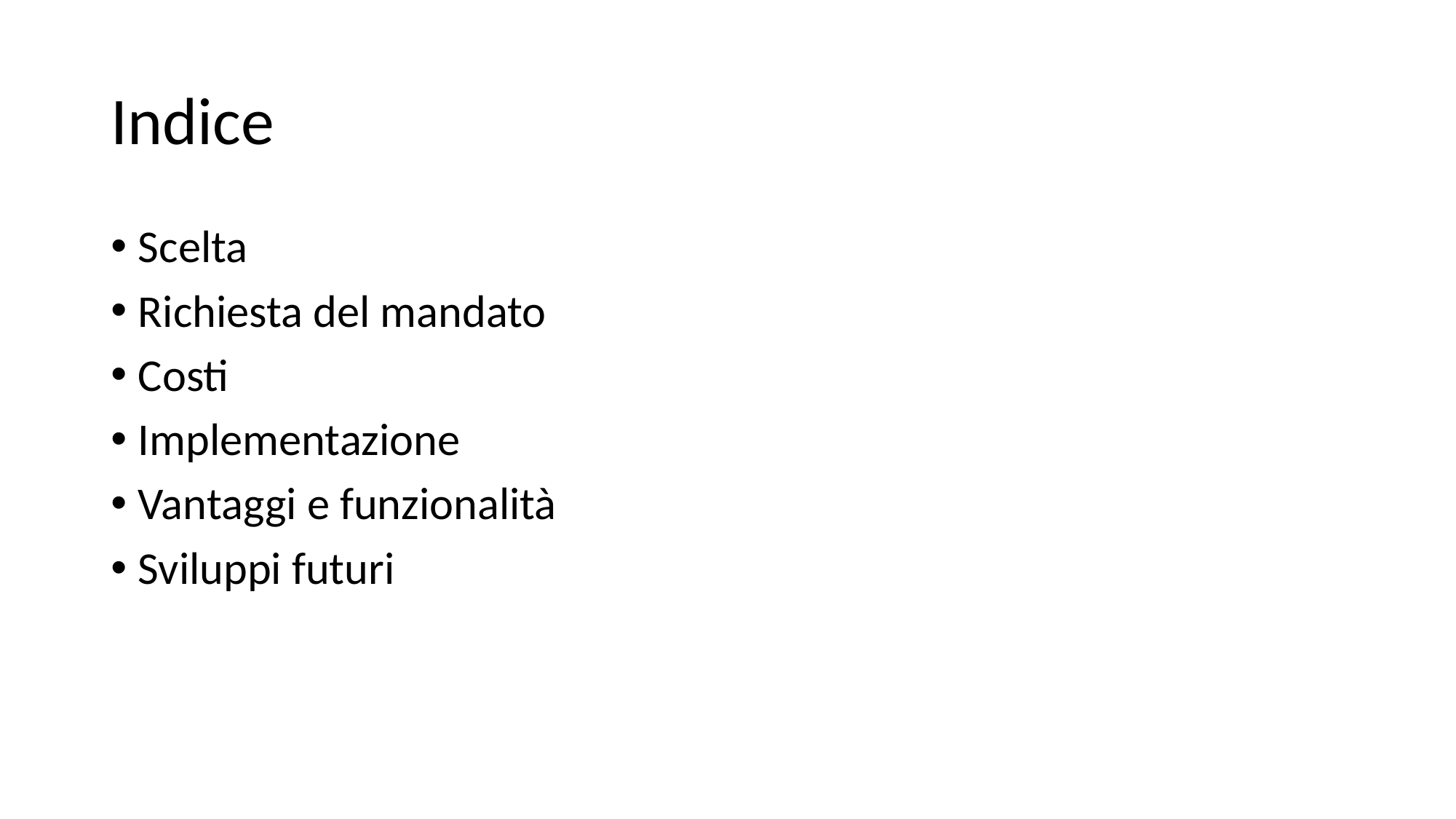

# Indice
Scelta
Richiesta del mandato
Costi
Implementazione
Vantaggi e funzionalità
Sviluppi futuri